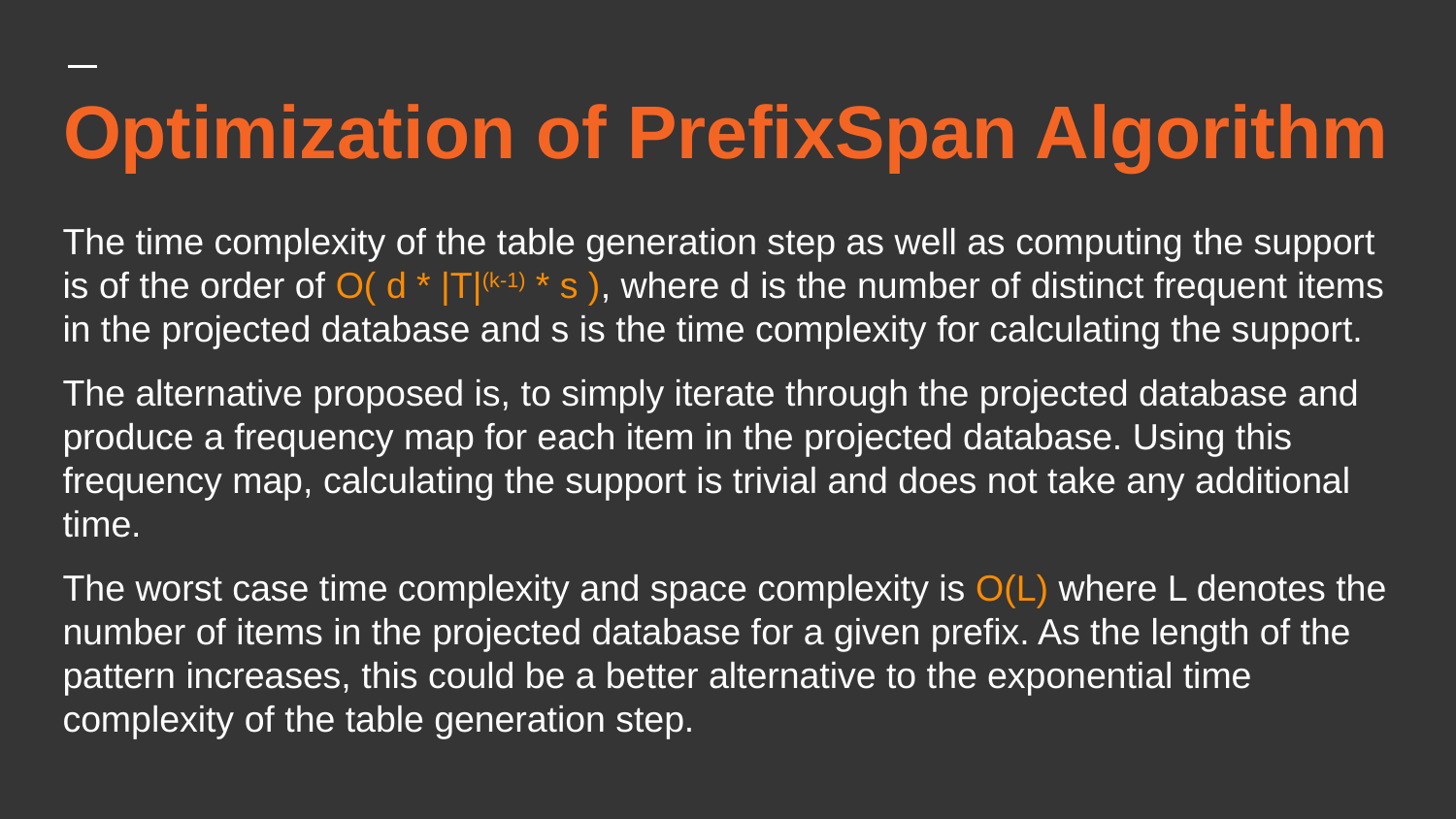

Optimization of PrefixSpan Algorithm
# The time complexity of the table generation step as well as computing the support is of the order of O( d * |T|(k-1) * s ), where d is the number of distinct frequent items in the projected database and s is the time complexity for calculating the support.
The alternative proposed is, to simply iterate through the projected database and produce a frequency map for each item in the projected database. Using this frequency map, calculating the support is trivial and does not take any additional time.
The worst case time complexity and space complexity is O(L) where L denotes the number of items in the projected database for a given prefix. As the length of the pattern increases, this could be a better alternative to the exponential time complexity of the table generation step.